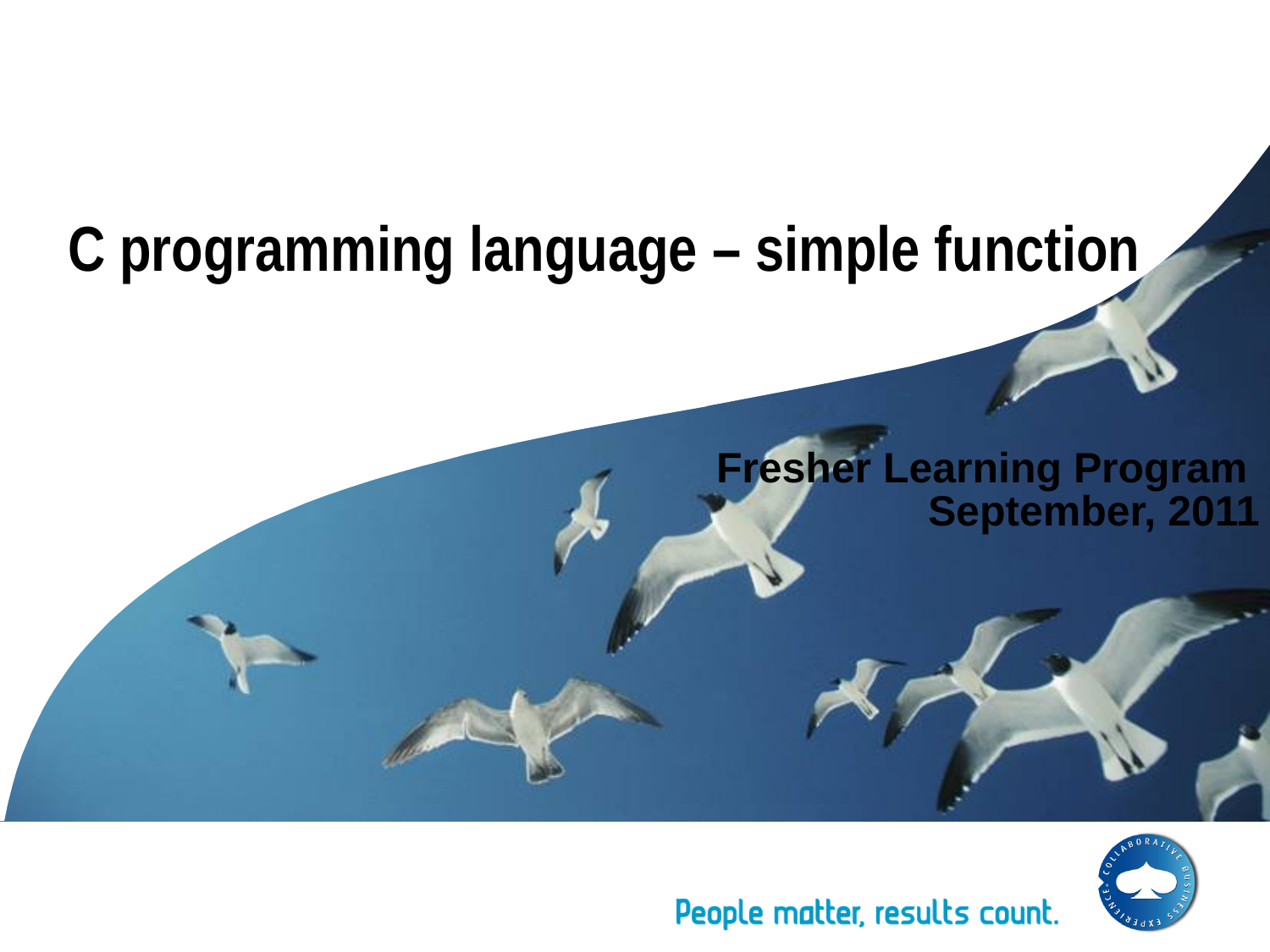

C programming language – simple function
Fresher Learning Program
September, 2011